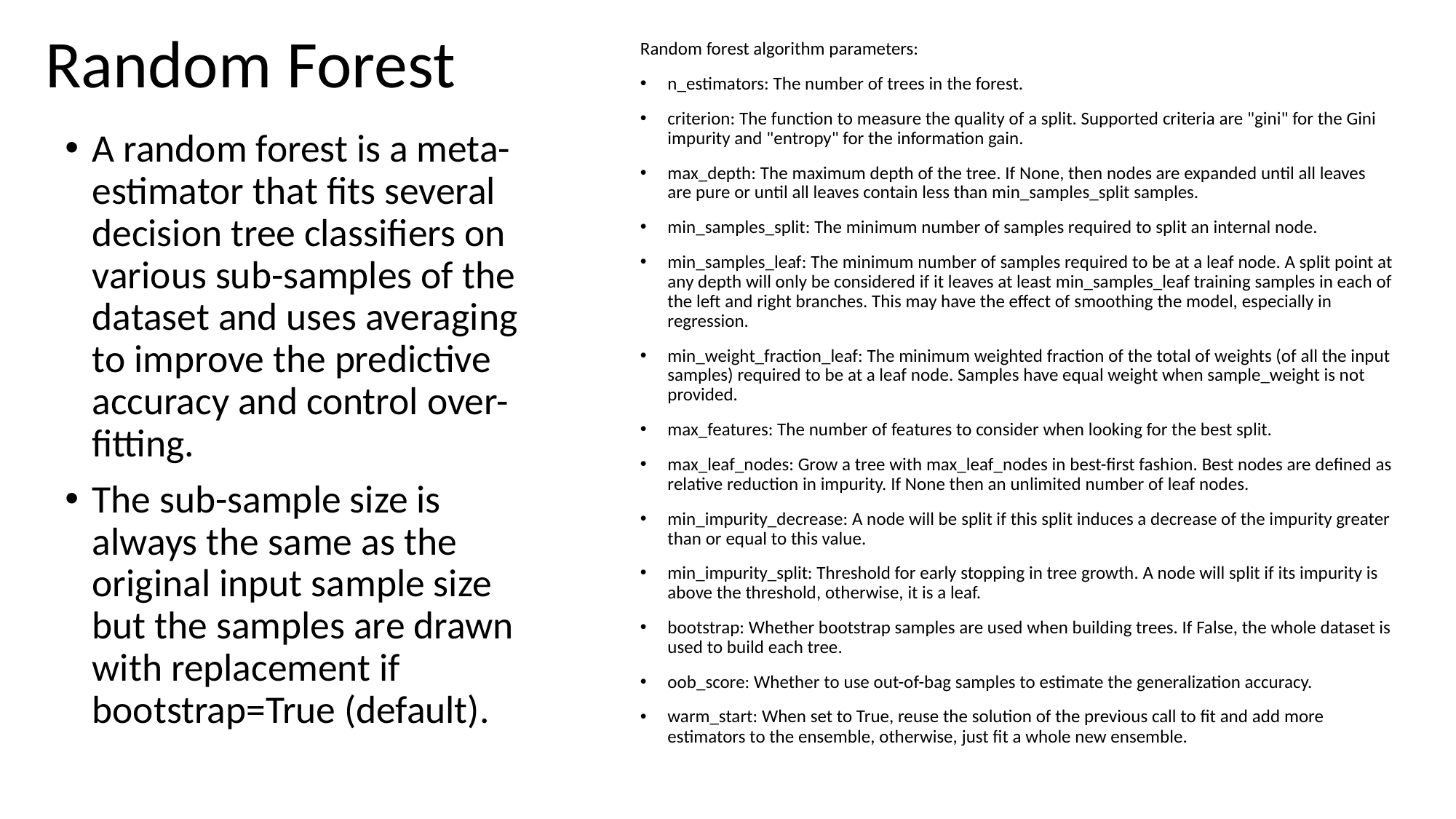

# Random Forest
Random forest algorithm parameters:
n_estimators: The number of trees in the forest.
criterion: The function to measure the quality of a split. Supported criteria are "gini" for the Gini impurity and "entropy" for the information gain.
max_depth: The maximum depth of the tree. If None, then nodes are expanded until all leaves are pure or until all leaves contain less than min_samples_split samples.
min_samples_split: The minimum number of samples required to split an internal node.
min_samples_leaf: The minimum number of samples required to be at a leaf node. A split point at any depth will only be considered if it leaves at least min_samples_leaf training samples in each of the left and right branches. This may have the effect of smoothing the model, especially in regression.
min_weight_fraction_leaf: The minimum weighted fraction of the total of weights (of all the input samples) required to be at a leaf node. Samples have equal weight when sample_weight is not provided.
max_features: The number of features to consider when looking for the best split.
max_leaf_nodes: Grow a tree with max_leaf_nodes in best-first fashion. Best nodes are defined as relative reduction in impurity. If None then an unlimited number of leaf nodes.
min_impurity_decrease: A node will be split if this split induces a decrease of the impurity greater than or equal to this value.
min_impurity_split: Threshold for early stopping in tree growth. A node will split if its impurity is above the threshold, otherwise, it is a leaf.
bootstrap: Whether bootstrap samples are used when building trees. If False, the whole dataset is used to build each tree.
oob_score: Whether to use out-of-bag samples to estimate the generalization accuracy.
warm_start: When set to True, reuse the solution of the previous call to fit and add more estimators to the ensemble, otherwise, just fit a whole new ensemble.
A random forest is a meta-estimator that fits several decision tree classifiers on various sub-samples of the dataset and uses averaging to improve the predictive accuracy and control over-fitting.
The sub-sample size is always the same as the original input sample size but the samples are drawn with replacement if bootstrap=True (default).